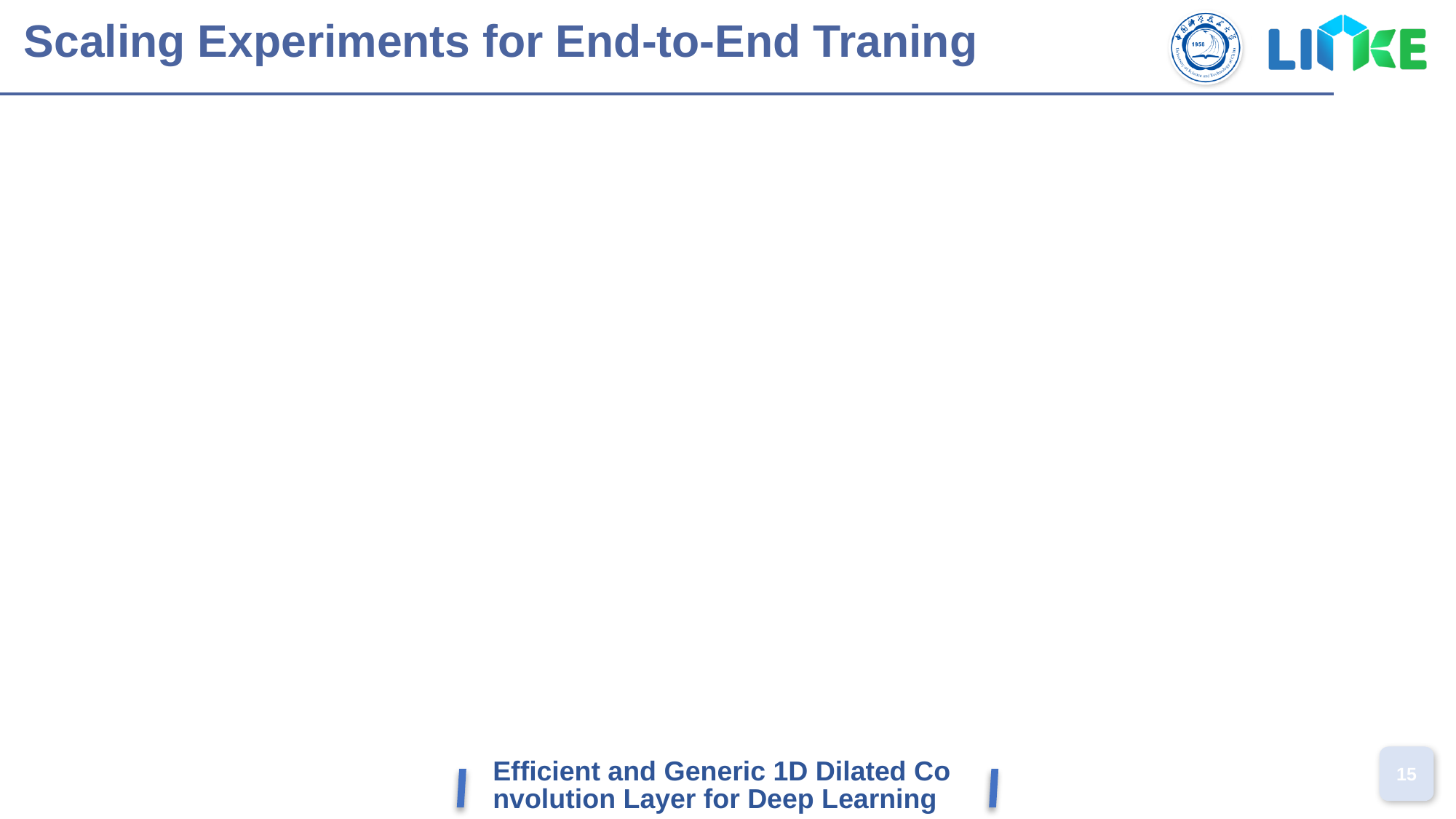

# Scaling Experiments for End-to-End Traning

Efficient and Generic 1D Dilated Convolution Layer for Deep Learning